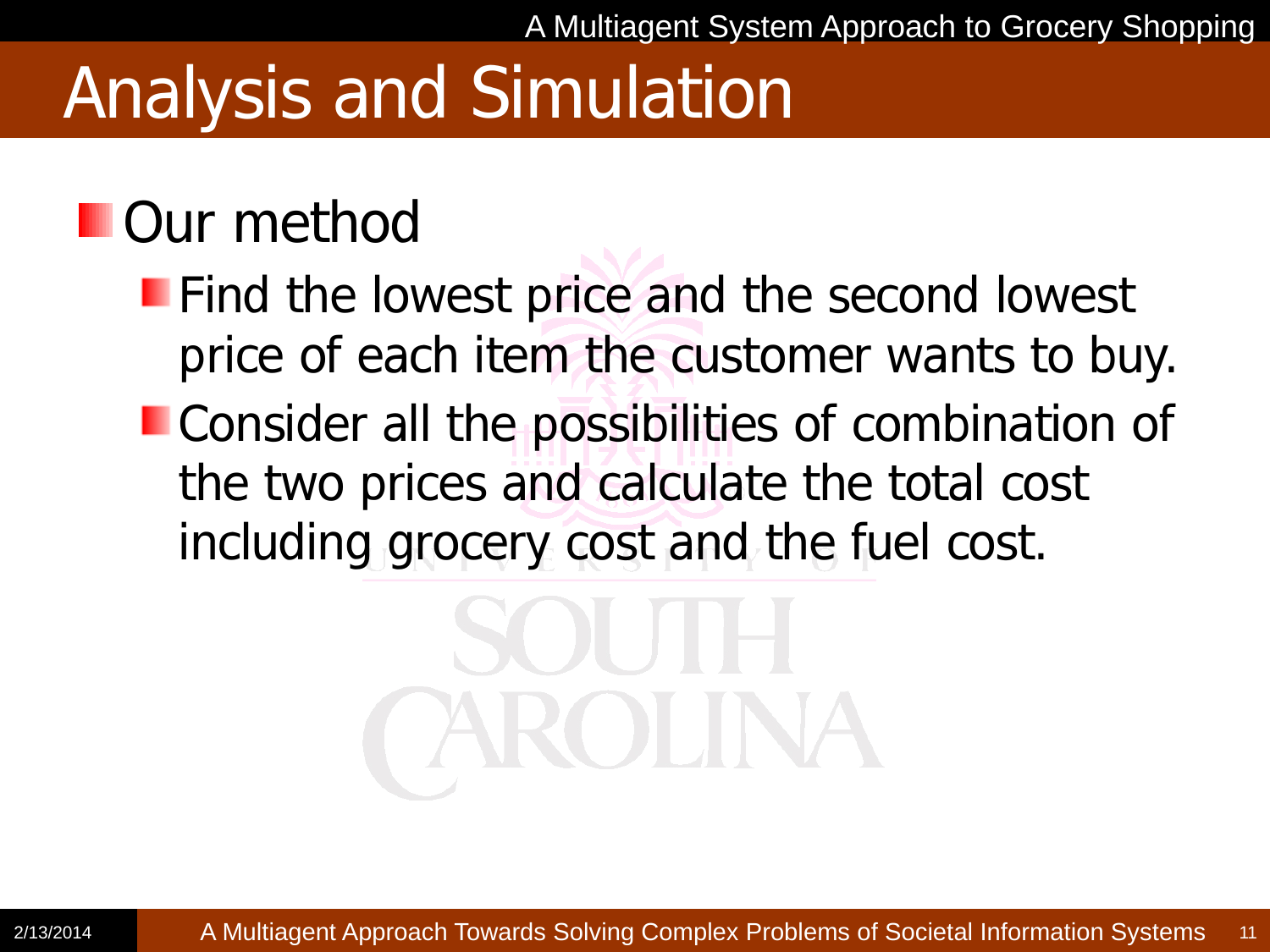

A Multiagent System Approach to Grocery Shopping
# Analysis and Simulation
Our method
Find the lowest price and the second lowest price of each item the customer wants to buy.
Consider all the possibilities of combination of the two prices and calculate the total cost including grocery cost and the fuel cost.
2/13/2014
11